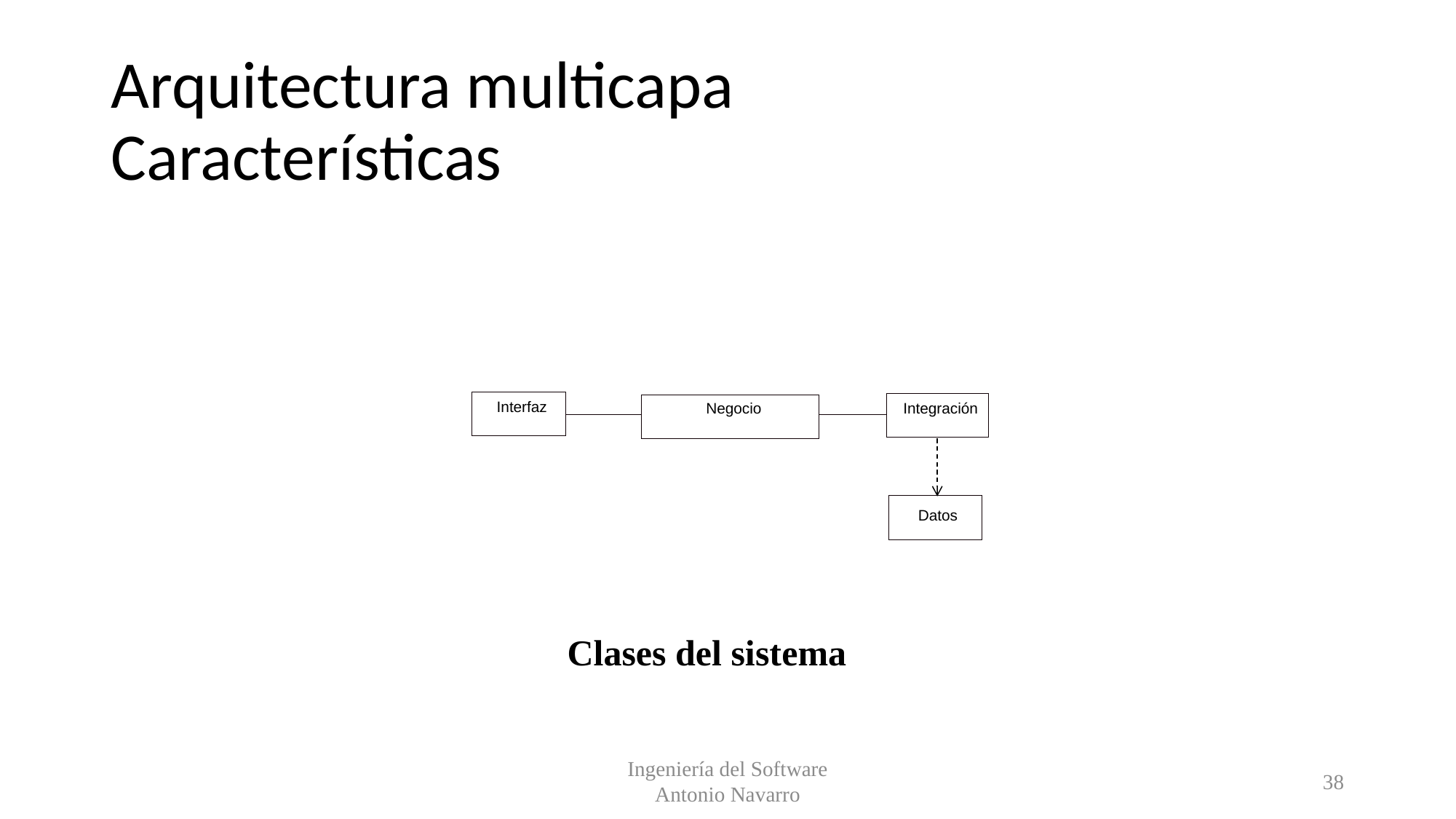

# Arquitectura multicapa Características

Interfaz
Negocio
Integración

Datos
Clases del sistema
Ingeniería del Software
Antonio Navarro
38